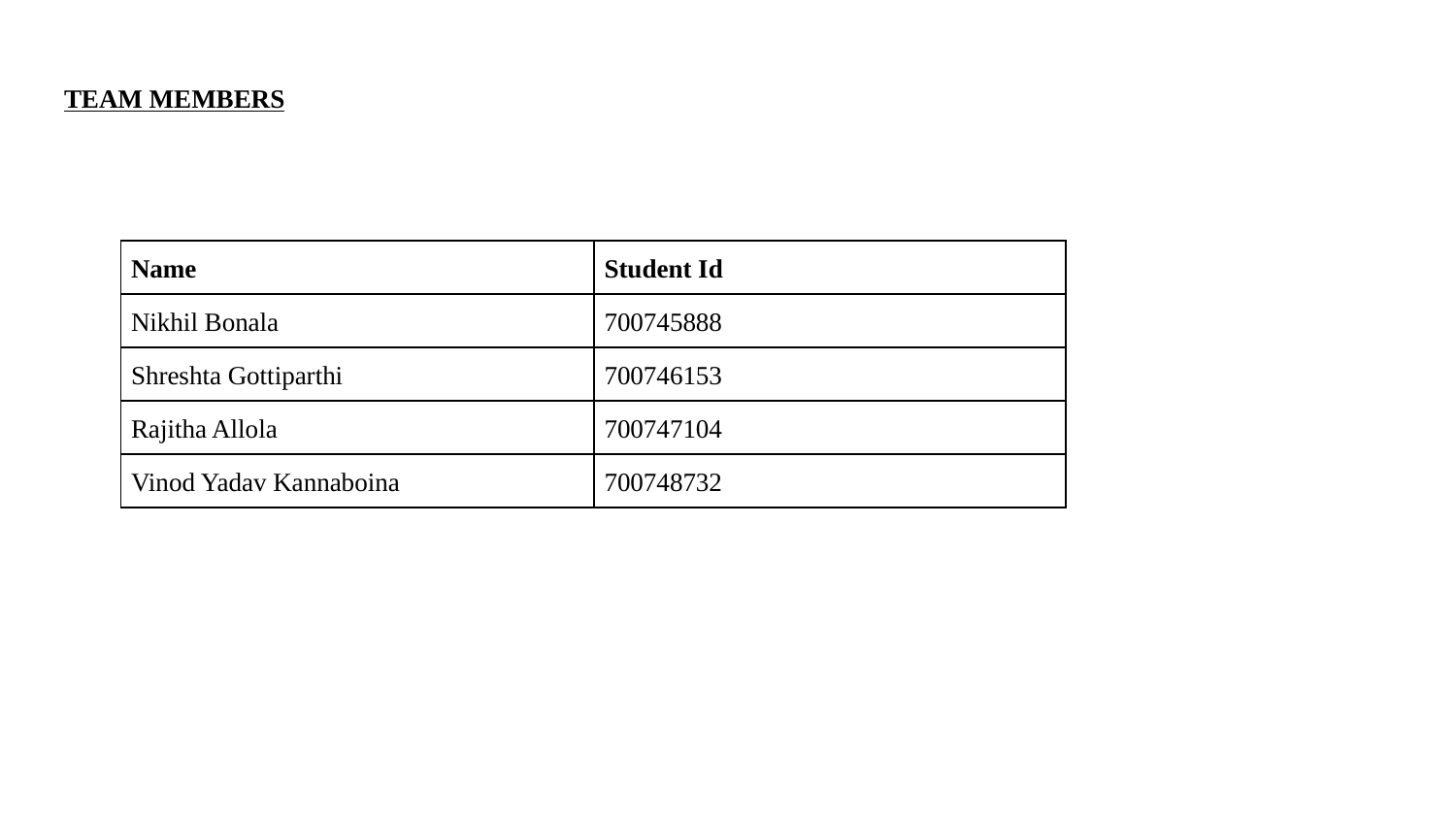

# TEAM MEMBERS

| Name | Student Id |
| --- | --- |
| Nikhil Bonala | 700745888 |
| Shreshta Gottiparthi | 700746153 |
| Rajitha Allola | 700747104 |
| Vinod Yadav Kannaboina | 700748732 |